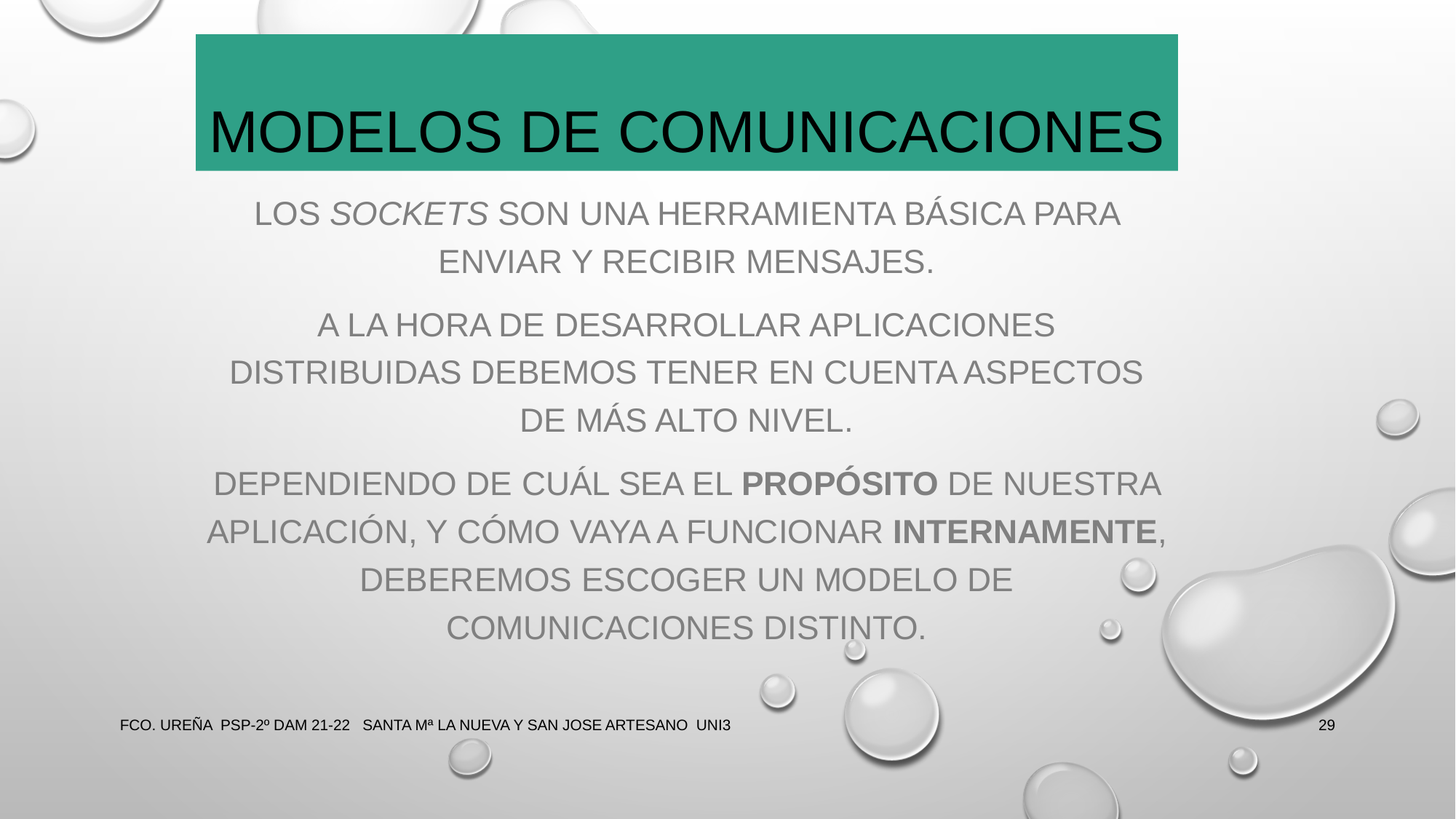

Modelos de comunicaciones
Los sockets son una herramienta básica para enviar y recibir mensajes.
A la hora de desarrollar aplicaciones distribuidas debemos tener en cuenta aspectos de más alto nivel.
Dependiendo de cuál sea el propósito de nuestra aplicación, y cómo vaya a funcionar internamente, deberemos escoger un modelo de comunicaciones distinto.
FCO. UREÑA  PSP-2º DAM 21-22   SANTA Mª LA NUEVA Y SAN JOSE ARTESANO  UNI3
29